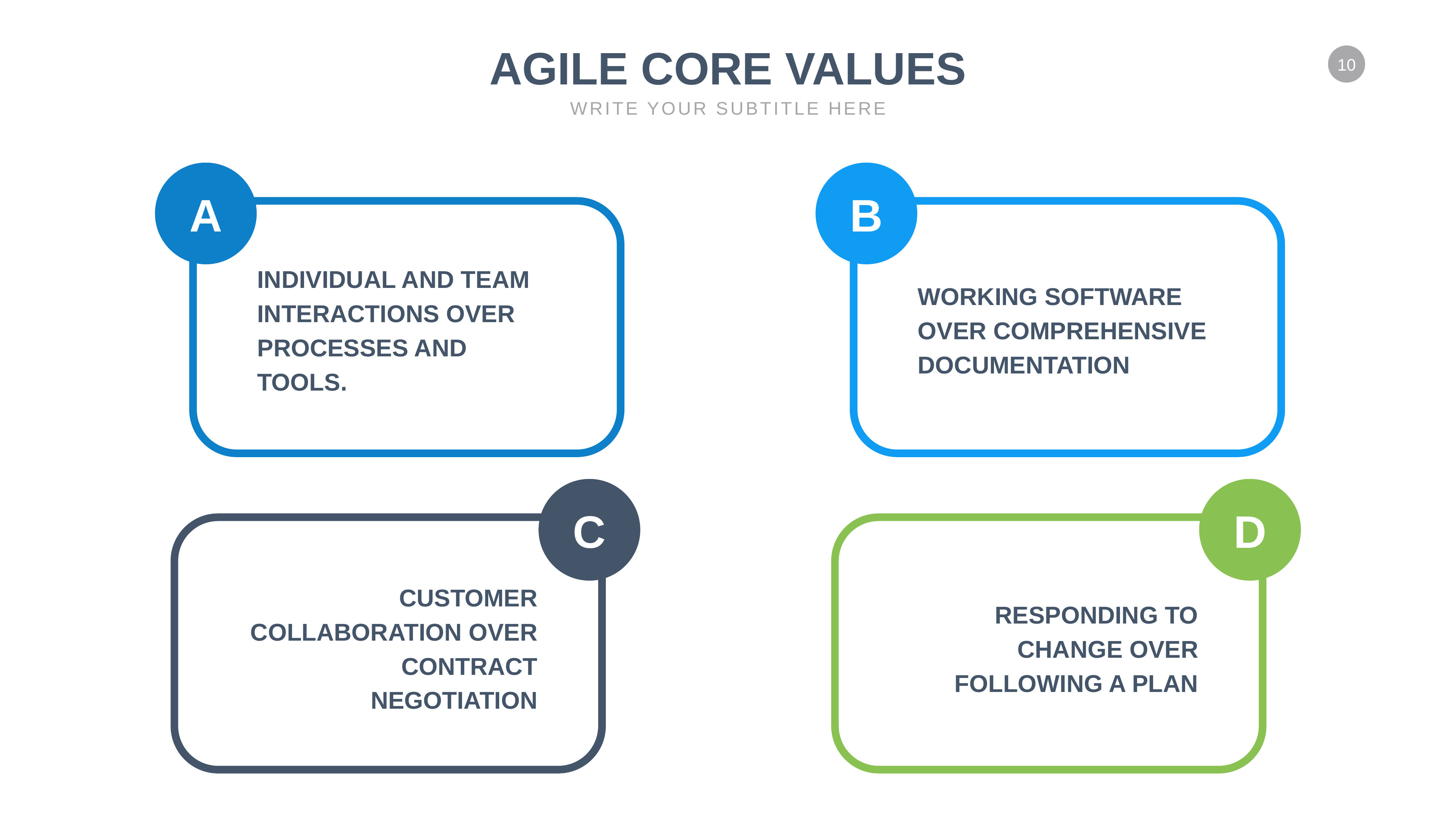

AGILE CORE VALUES
WRITE YOUR SUBTITLE HERE

A
B

INDIVIDUAL AND TEAM INTERACTIONS OVER PROCESSES AND TOOLS.
WORKING SOFTWARE OVER COMPREHENSIVE DOCUMENTATION

C
D

CUSTOMER COLLABORATION OVER CONTRACT NEGOTIATION
RESPONDING TO CHANGE OVER FOLLOWING A PLAN